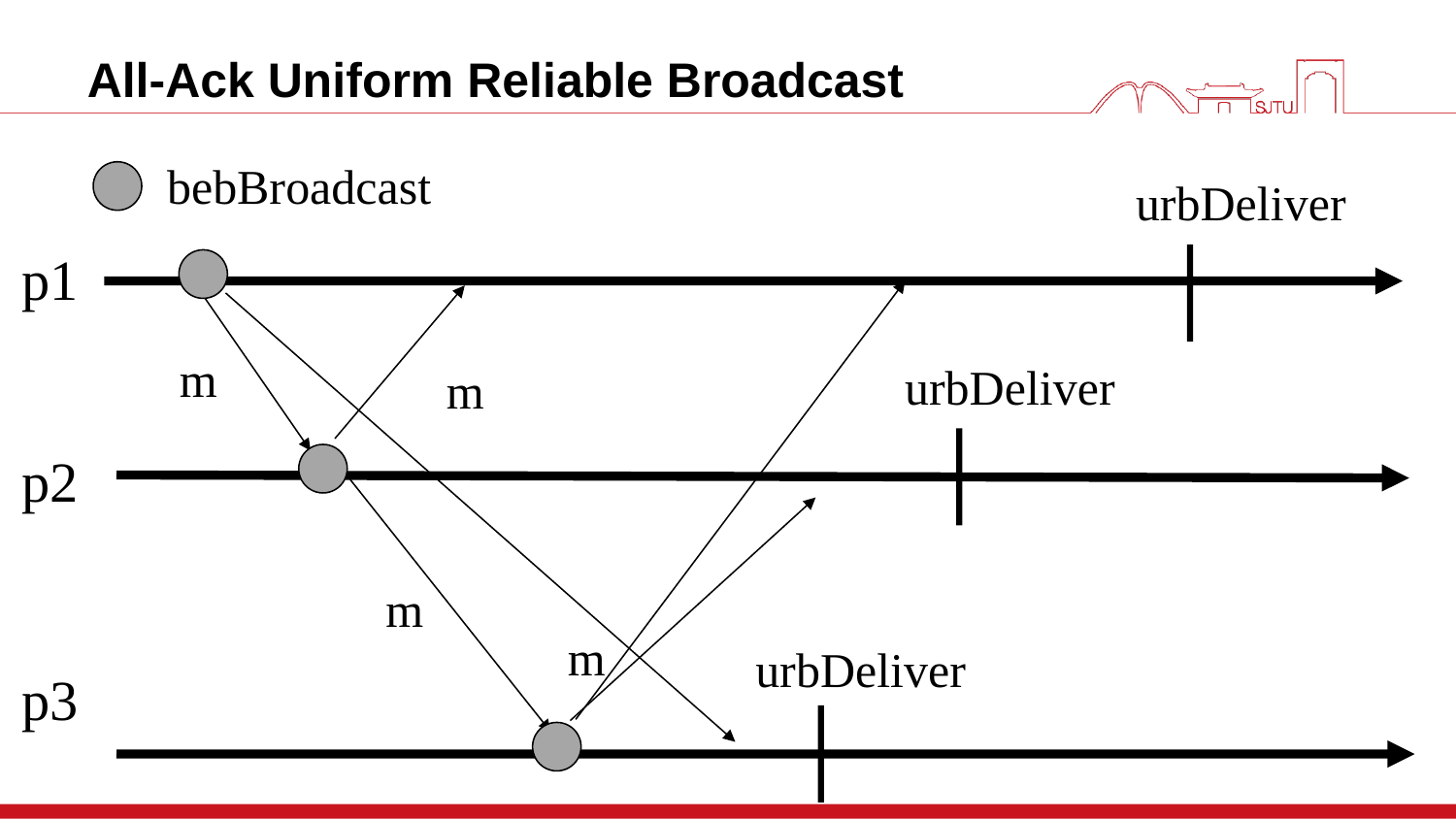

# All-Ack Uniform Reliable Broadcast
bebBroadcast

urbDeliver
p1

m
urbDeliver
m

p2

m
m
urbDeliver
p3